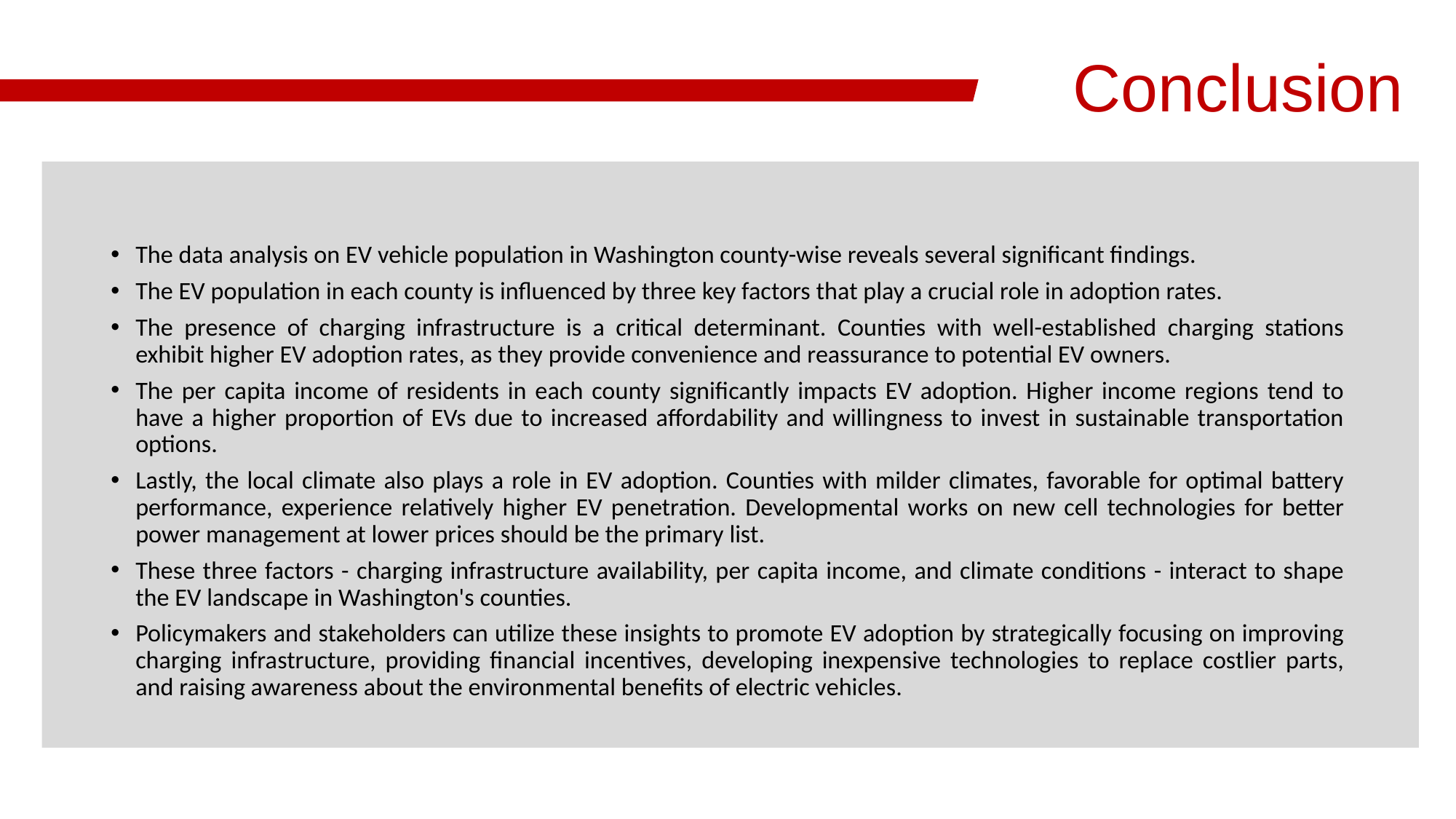

# Conclusion

The data analysis on EV vehicle population in Washington county-wise reveals several significant findings.
The EV population in each county is influenced by three key factors that play a crucial role in adoption rates.
The presence of charging infrastructure is a critical determinant. Counties with well-established charging stations exhibit higher EV adoption rates, as they provide convenience and reassurance to potential EV owners.
The per capita income of residents in each county significantly impacts EV adoption. Higher income regions tend to have a higher proportion of EVs due to increased affordability and willingness to invest in sustainable transportation options.
Lastly, the local climate also plays a role in EV adoption. Counties with milder climates, favorable for optimal battery performance, experience relatively higher EV penetration. Developmental works on new cell technologies for better power management at lower prices should be the primary list.
These three factors - charging infrastructure availability, per capita income, and climate conditions - interact to shape the EV landscape in Washington's counties.
Policymakers and stakeholders can utilize these insights to promote EV adoption by strategically focusing on improving charging infrastructure, providing financial incentives, developing inexpensive technologies to replace costlier parts, and raising awareness about the environmental benefits of electric vehicles.